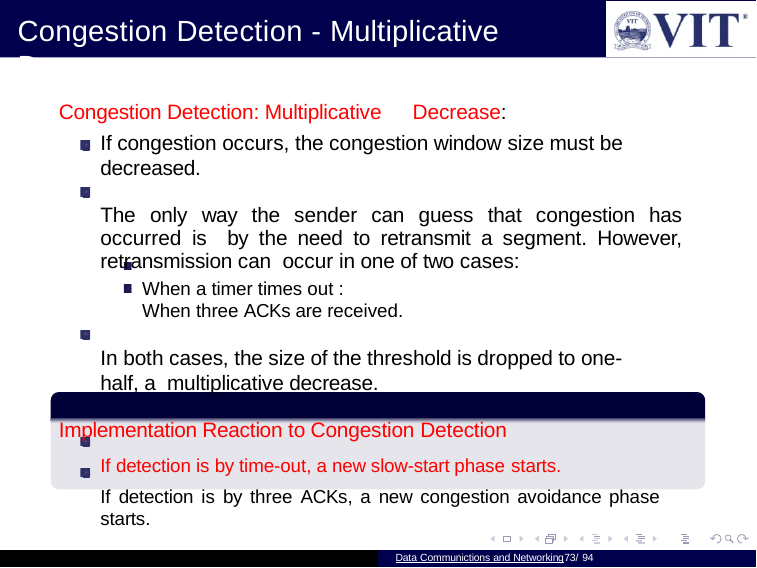

# Congestion Detection - Multiplicative Decrease
Congestion Detection: Multiplicative                     Decrease:
If congestion occurs, the congestion window size must be                    decreased.
The only way the sender can guess that congestion has occurred is  by the need to retransmit a segment. However, retransmission can  occur in one of two cases:
When a timer times out :
When three ACKs are received.
In both cases, the size of the threshold is dropped to one-half, a  multiplicative decrease.
Implementation Reaction to Congestion Detection
If detection is by time-out, a new slow-start phase starts.
If detection is by three ACKs, a new congestion avoidance phase starts.

Data Communictions and Networking73/ 94